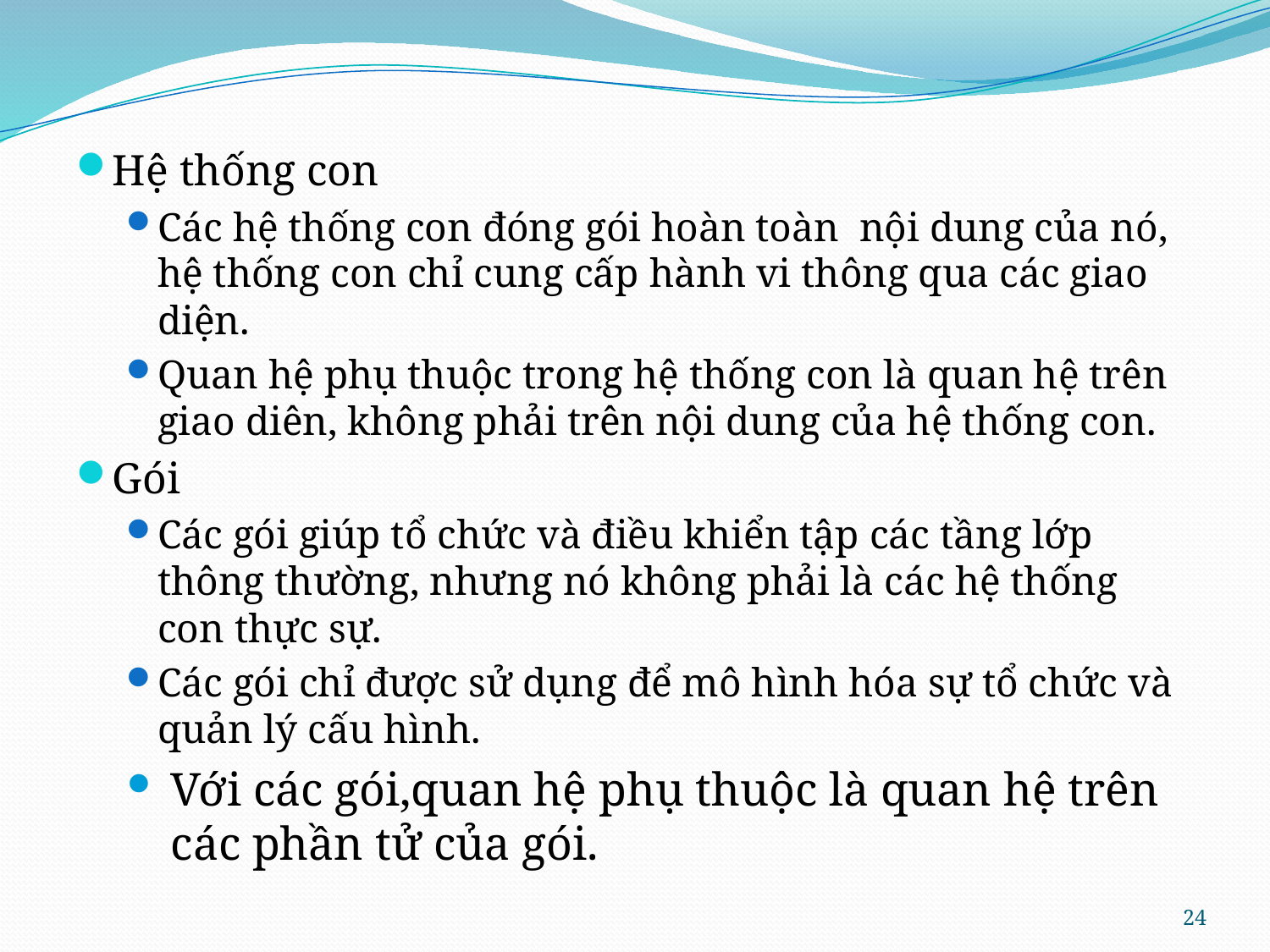

#
Hệ thống con
Các hệ thống con đóng gói hoàn toàn  nội dung của nó, hệ thống con chỉ cung cấp hành vi thông qua các giao diện.
Quan hệ phụ thuộc trong hệ thống con là quan hệ trên giao diên, không phải trên nội dung của hệ thống con.
Gói
Các gói giúp tổ chức và điều khiển tập các tầng lớp thông thường, nhưng nó không phải là các hệ thống con thực sự.
Các gói chỉ được sử dụng để mô hình hóa sự tổ chức và quản lý cấu hình.
Với các gói,quan hệ phụ thuộc là quan hệ trên các phần tử của gói.

24